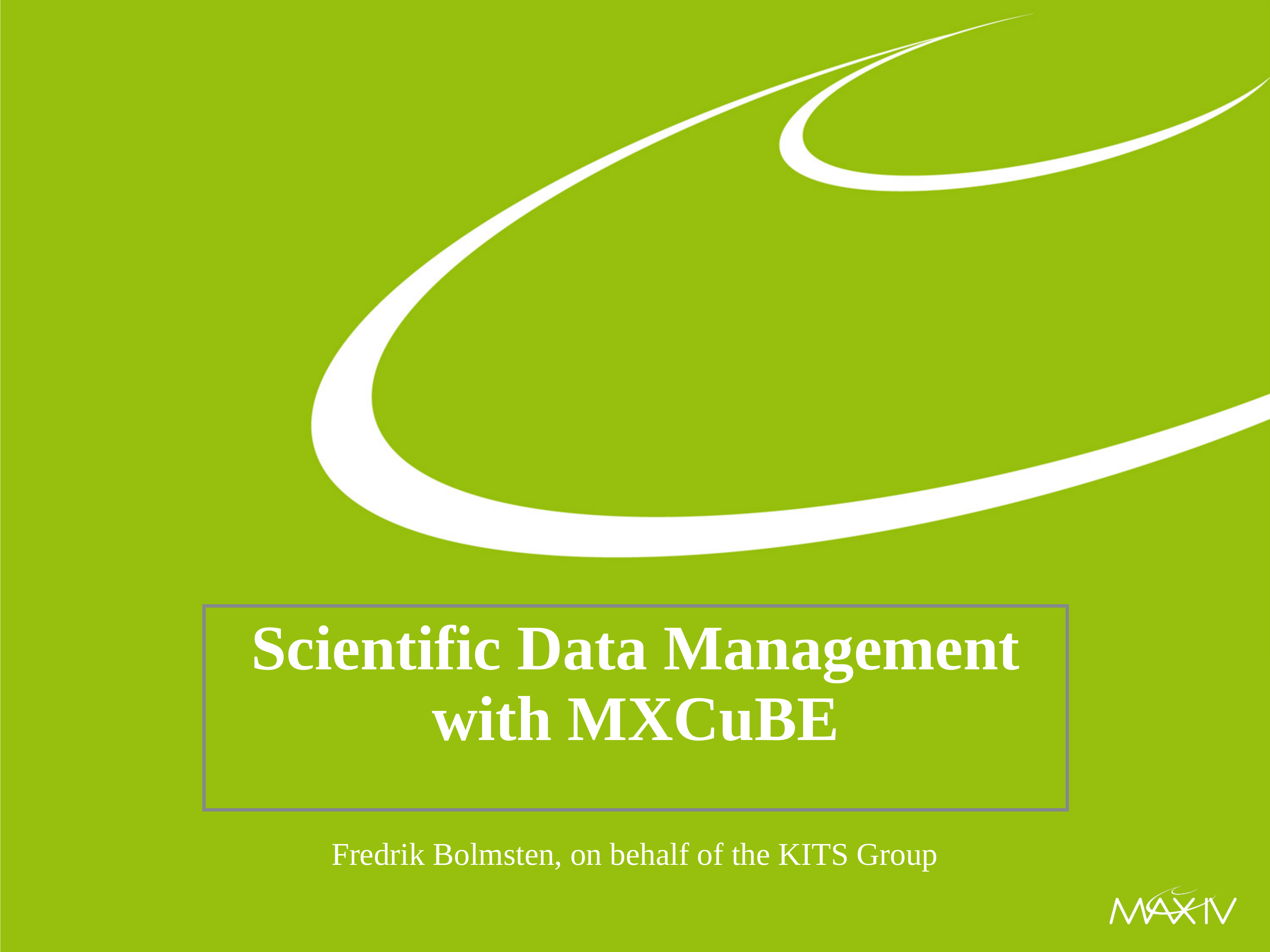

# Scientific Data Management with MXCuBE
Fredrik Bolmsten, on behalf of the KITS Group